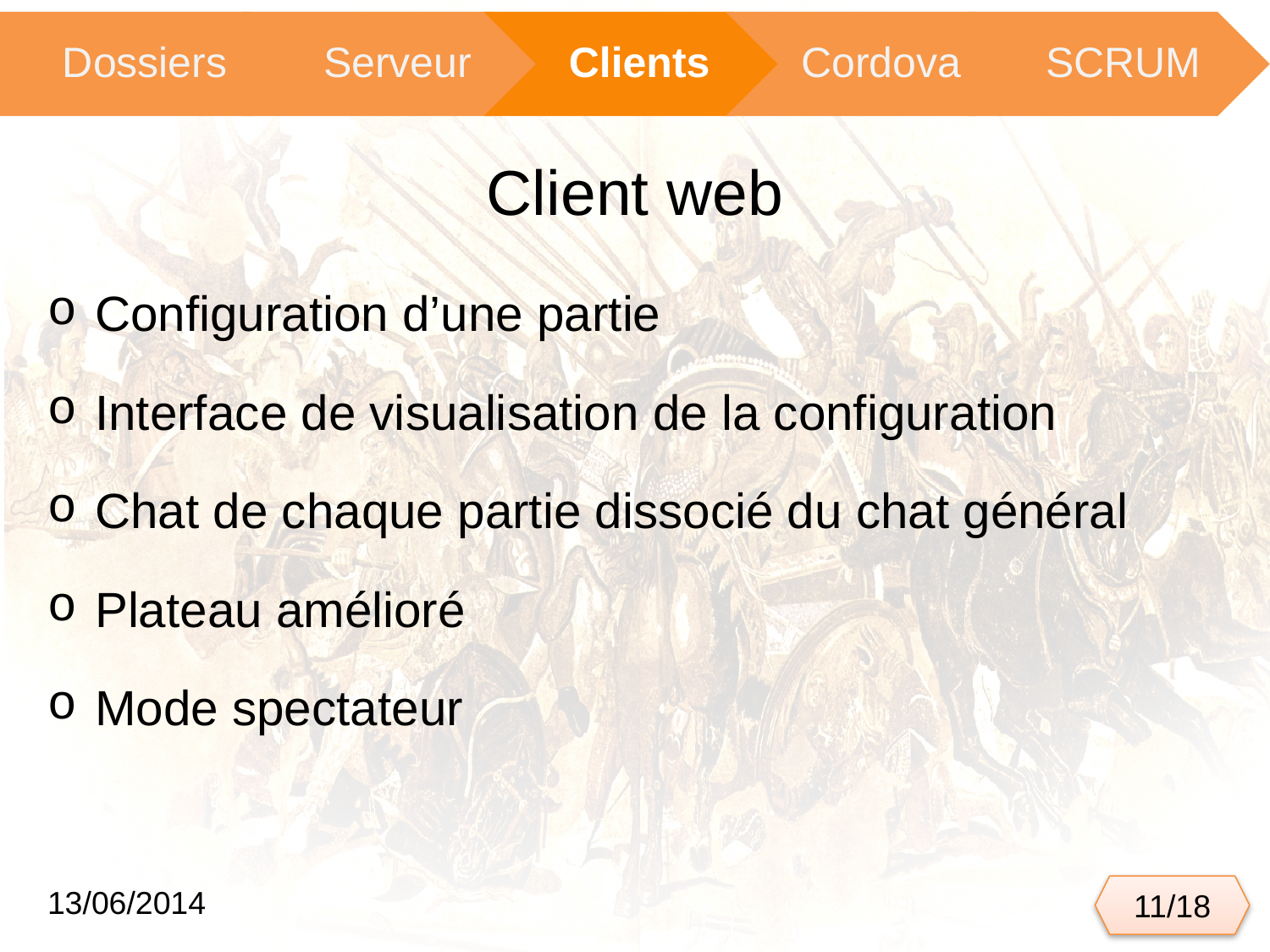

# Client web
Configuration d’une partie
Interface de visualisation de la configuration
Chat de chaque partie dissocié du chat général
Plateau amélioré
Mode spectateur